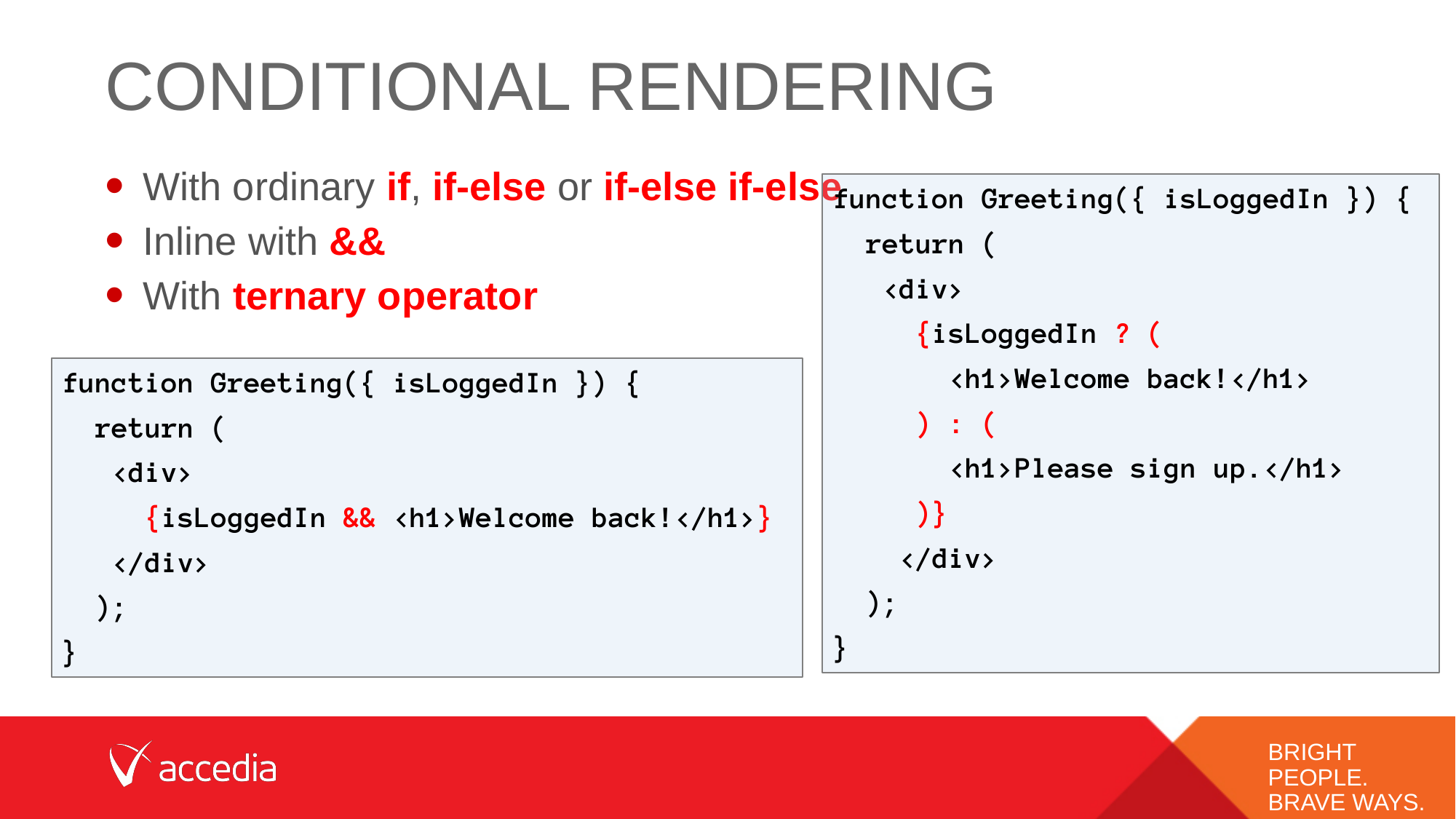

# Conditional Rendering
With ordinary if, if-else or if-else if-else
Inline with &&
With ternary operator
function Greeting({ isLoggedIn }) {
  return (
   <div>
     {isLoggedIn ? (
       <h1>Welcome back!</h1>
     ) : (
       <h1>Please sign up.</h1>
     )}
    </div>
  );
}
function Greeting({ isLoggedIn }) {
  return (
   <div>
     {isLoggedIn && <h1>Welcome back!</h1>}
   </div>
  );
}